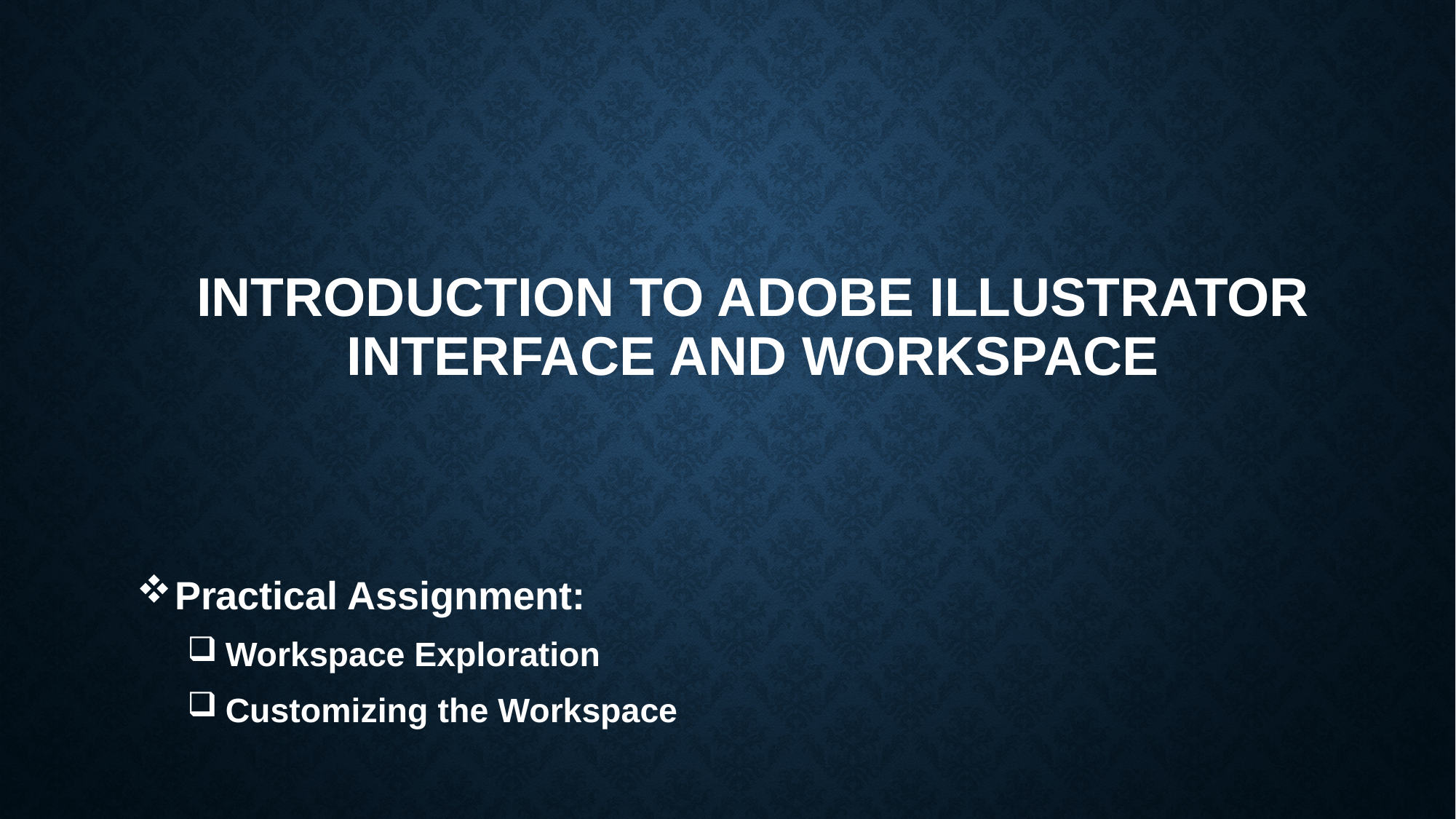

# Introduction to Adobe Illustrator Interface and Workspace
Practical Assignment:
Workspace Exploration
Customizing the Workspace